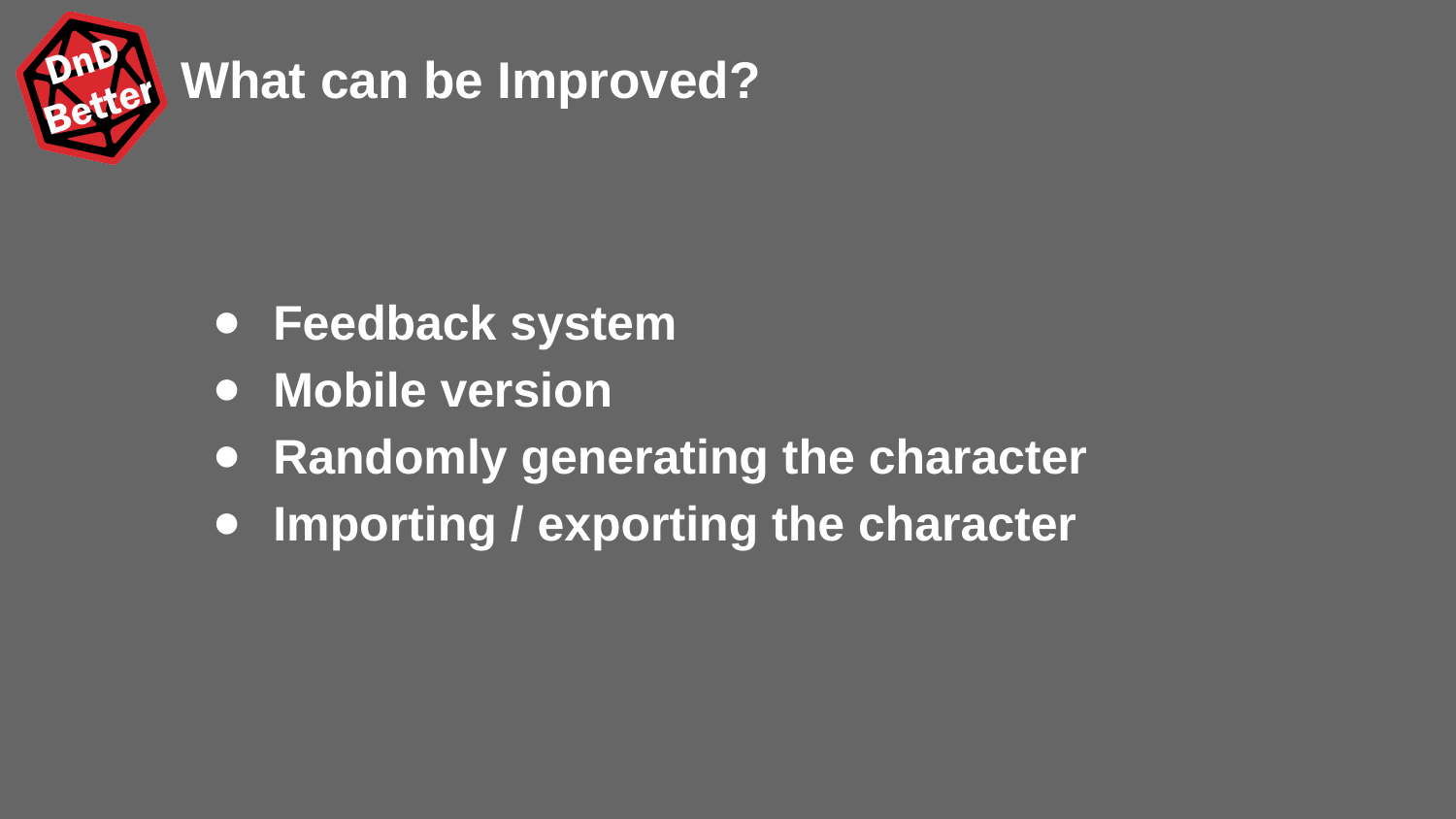

# What can be Improved?
Feedback system
Mobile version
Randomly generating the character
Importing / exporting the character